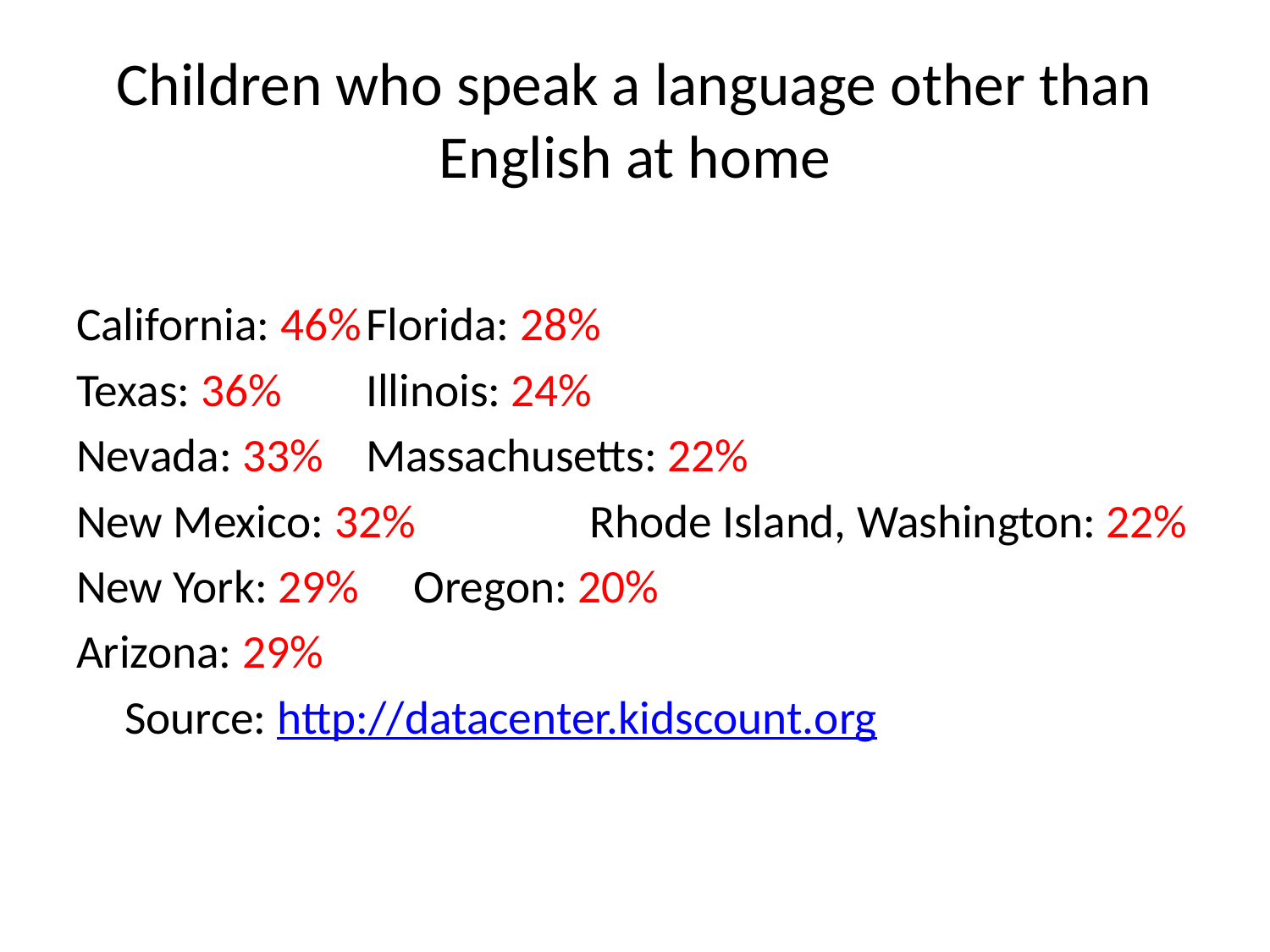

# Children who speak a language other than English at home

California: 46%				Florida: 28%
Texas: 36%					Illinois: 24%
Nevada: 33%				Massachusetts: 22%
New Mexico: 32%	            Rhode Island, Washington: 22%
New York: 29% 				Oregon: 20%
Arizona: 29%
																			Source: http://datacenter.kidscount.org